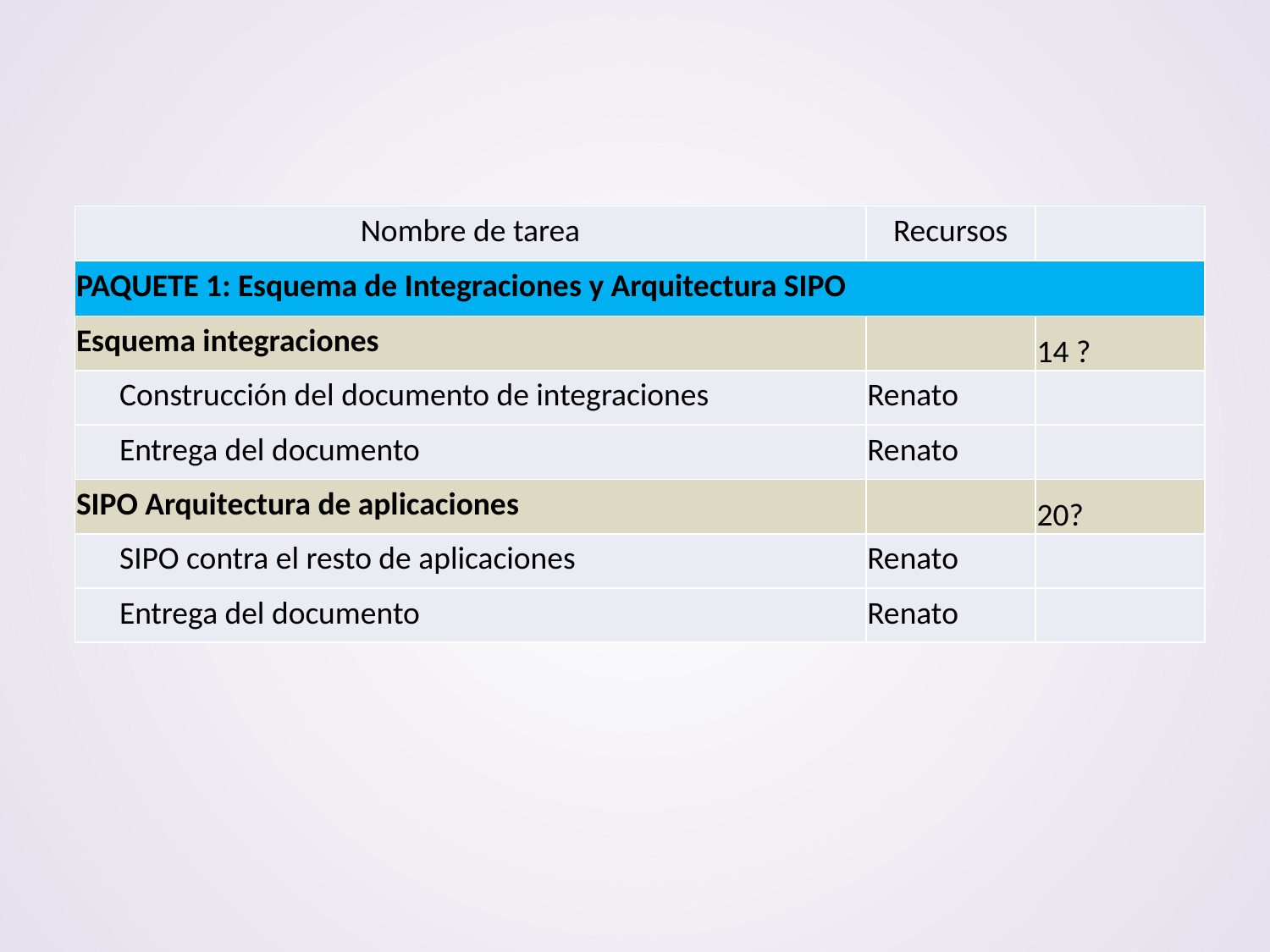

| Nombre de tarea | Recursos |  |
| --- | --- | --- |
| PAQUETE 1: Esquema de Integraciones y Arquitectura SIPO |  |  |
| Esquema integraciones |  | 14 ? |
| Construcción del documento de integraciones | Renato |  |
| Entrega del documento | Renato |  |
| SIPO Arquitectura de aplicaciones |  | 20? |
| SIPO contra el resto de aplicaciones | Renato |  |
| Entrega del documento | Renato |  |